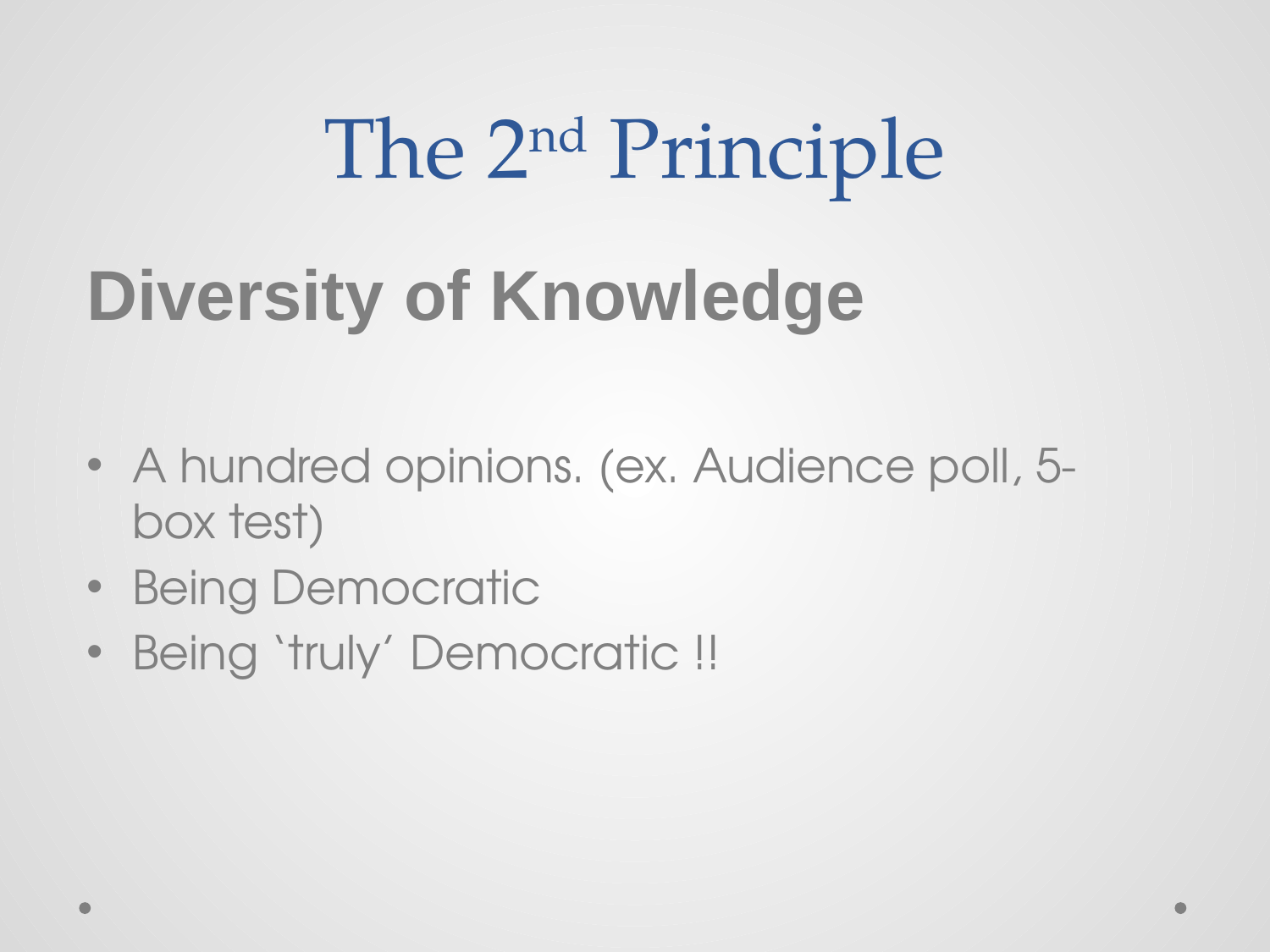

# The 2nd Principle
Diversity of Knowledge
A hundred opinions. (ex. Audience poll, 5-box test)
Being Democratic
Being ‘truly’ Democratic !!